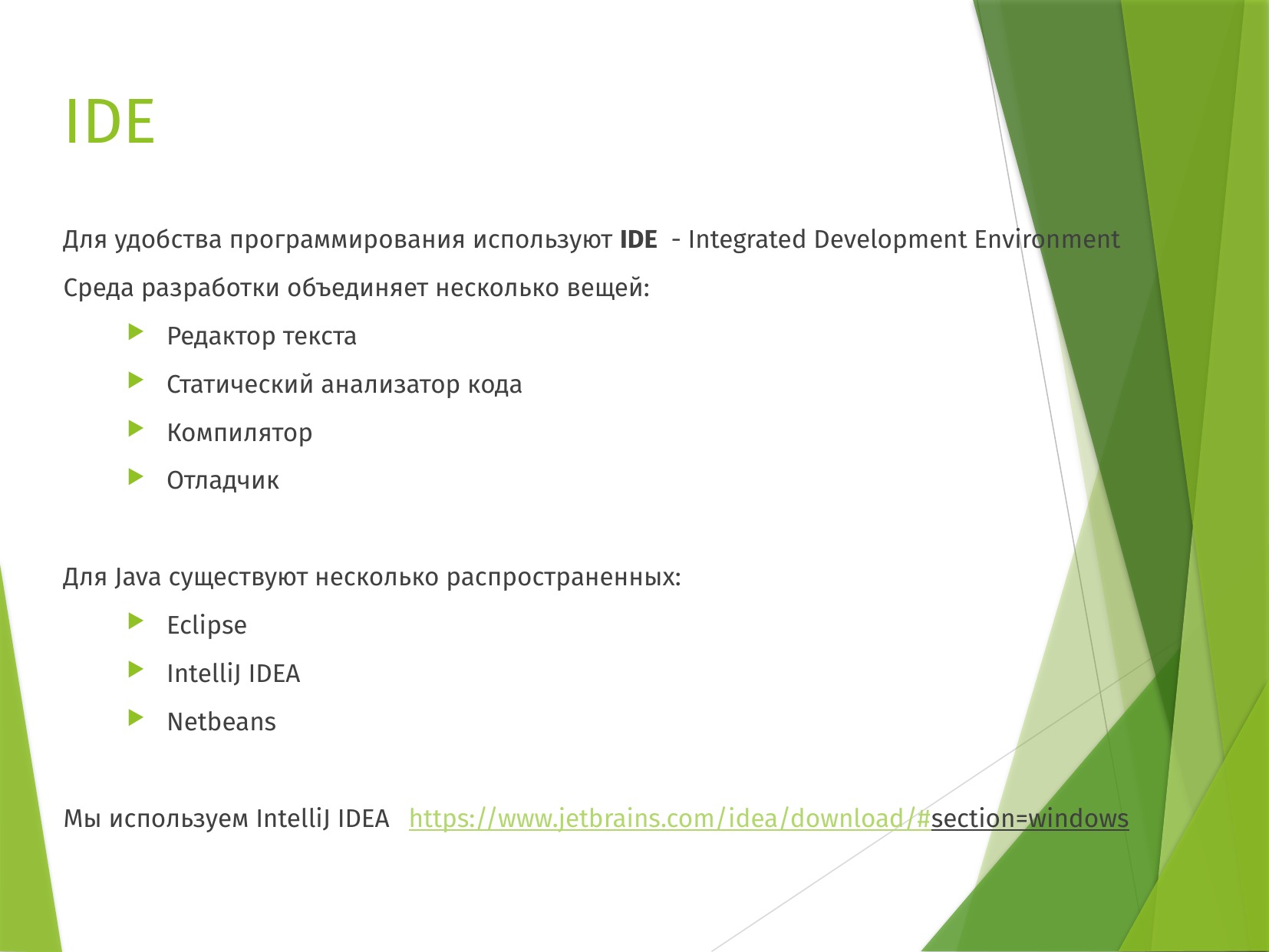

# IDE
Для удобства программирования используют IDE  - Integrated Development Environment
Среда разработки объединяет несколько вещей:
Редактор текста
Статический анализатор кода
Компилятор
Отладчик

Для Java существуют несколько распространенных:
Eclipse
IntelliJ IDEA
Netbeans

Мы используем IntelliJ IDEA 	https://www.jetbrains.com/idea/download/#section=windows